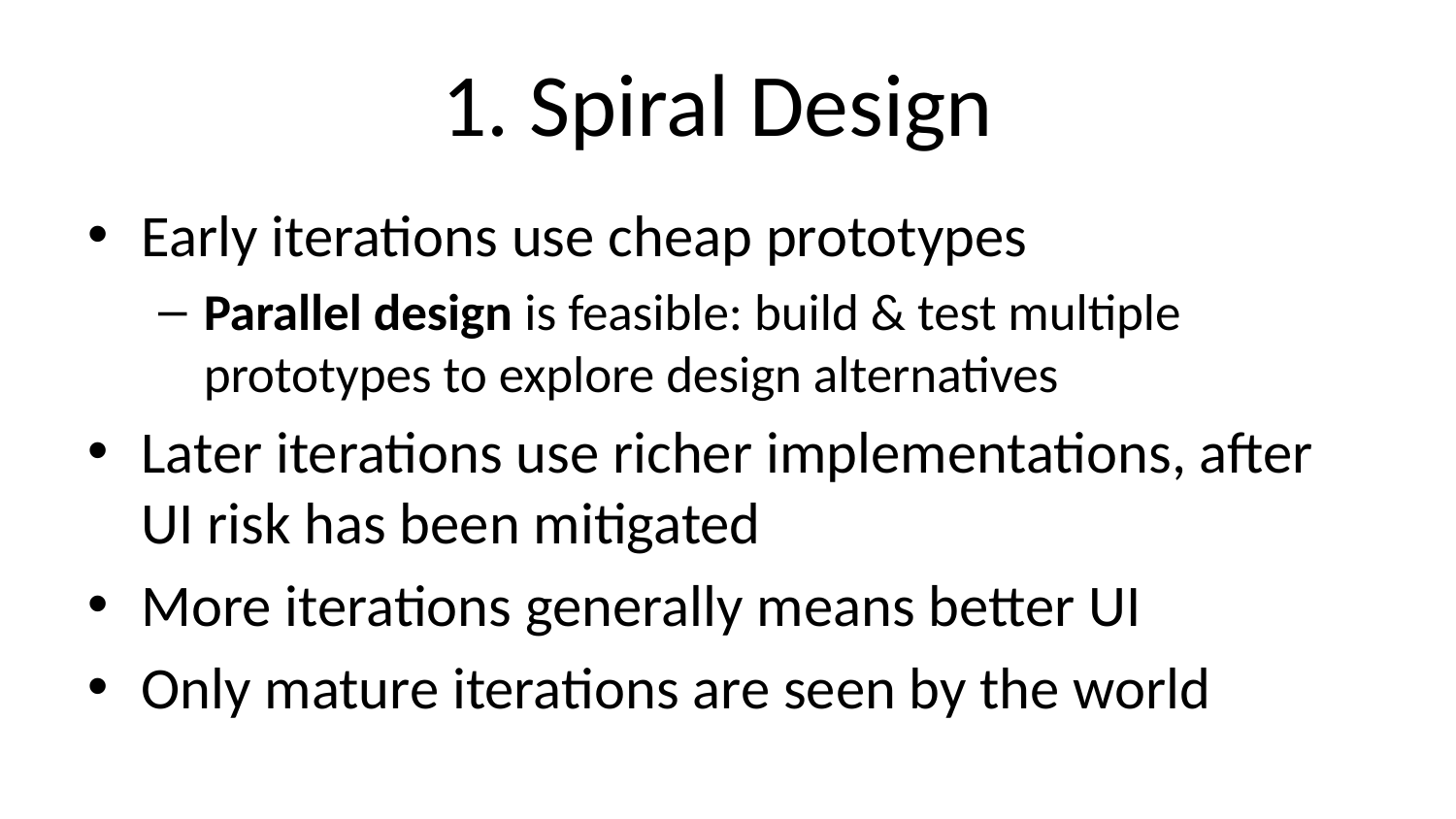

# 1. Spiral Design
Early iterations use cheap prototypes
Parallel design is feasible: build & test multiple prototypes to explore design alternatives
Later iterations use richer implementations, after UI risk has been mitigated
More iterations generally means better UI
Only mature iterations are seen by the world